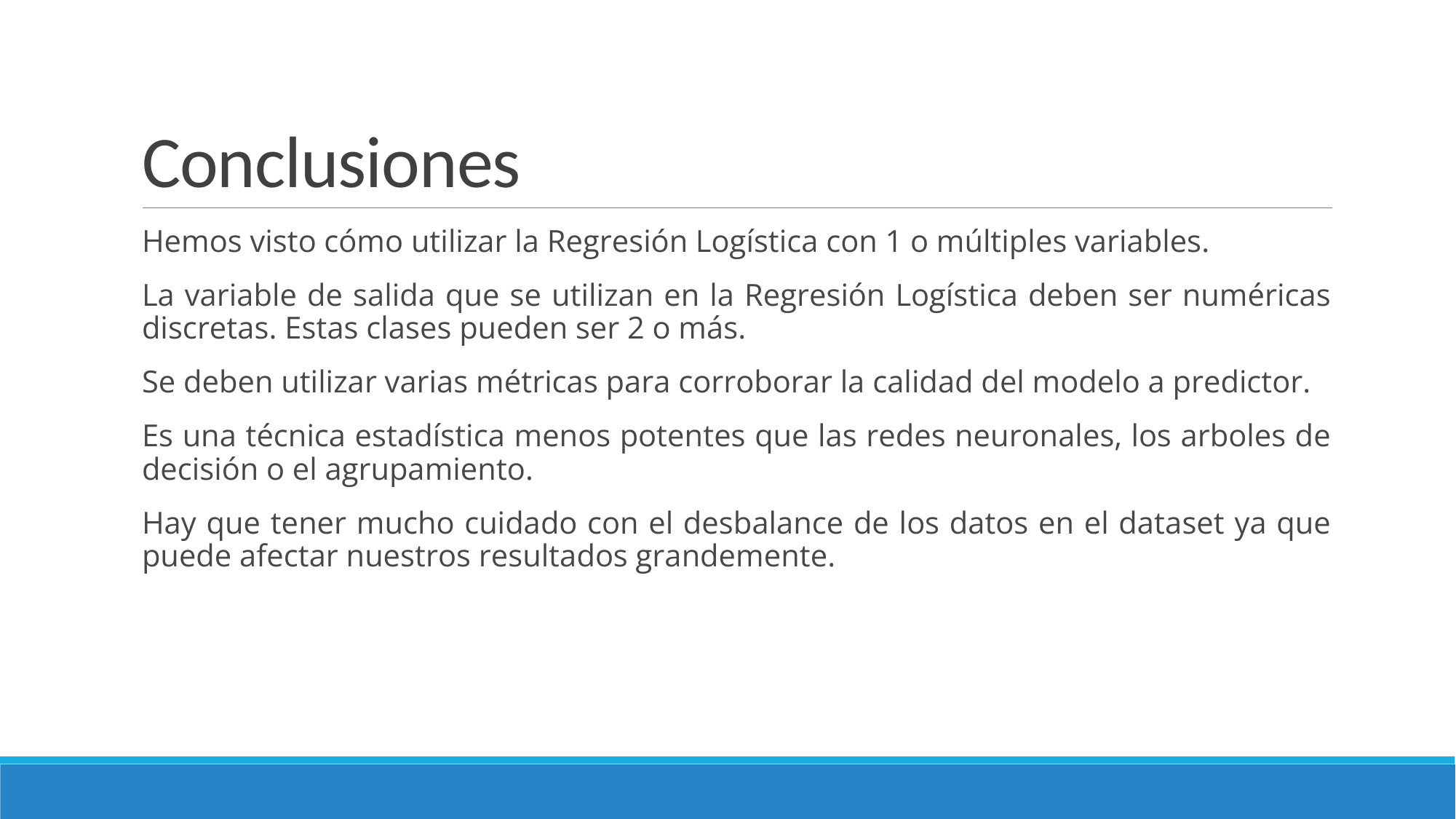

# Conclusiones
Hemos visto cómo utilizar la Regresión Logística con 1 o múltiples variables.
La variable de salida que se utilizan en la Regresión Logística deben ser numéricas discretas. Estas clases pueden ser 2 o más.
Se deben utilizar varias métricas para corroborar la calidad del modelo a predictor.
Es una técnica estadística menos potentes que las redes neuronales, los arboles de decisión o el agrupamiento.
Hay que tener mucho cuidado con el desbalance de los datos en el dataset ya que puede afectar nuestros resultados grandemente.